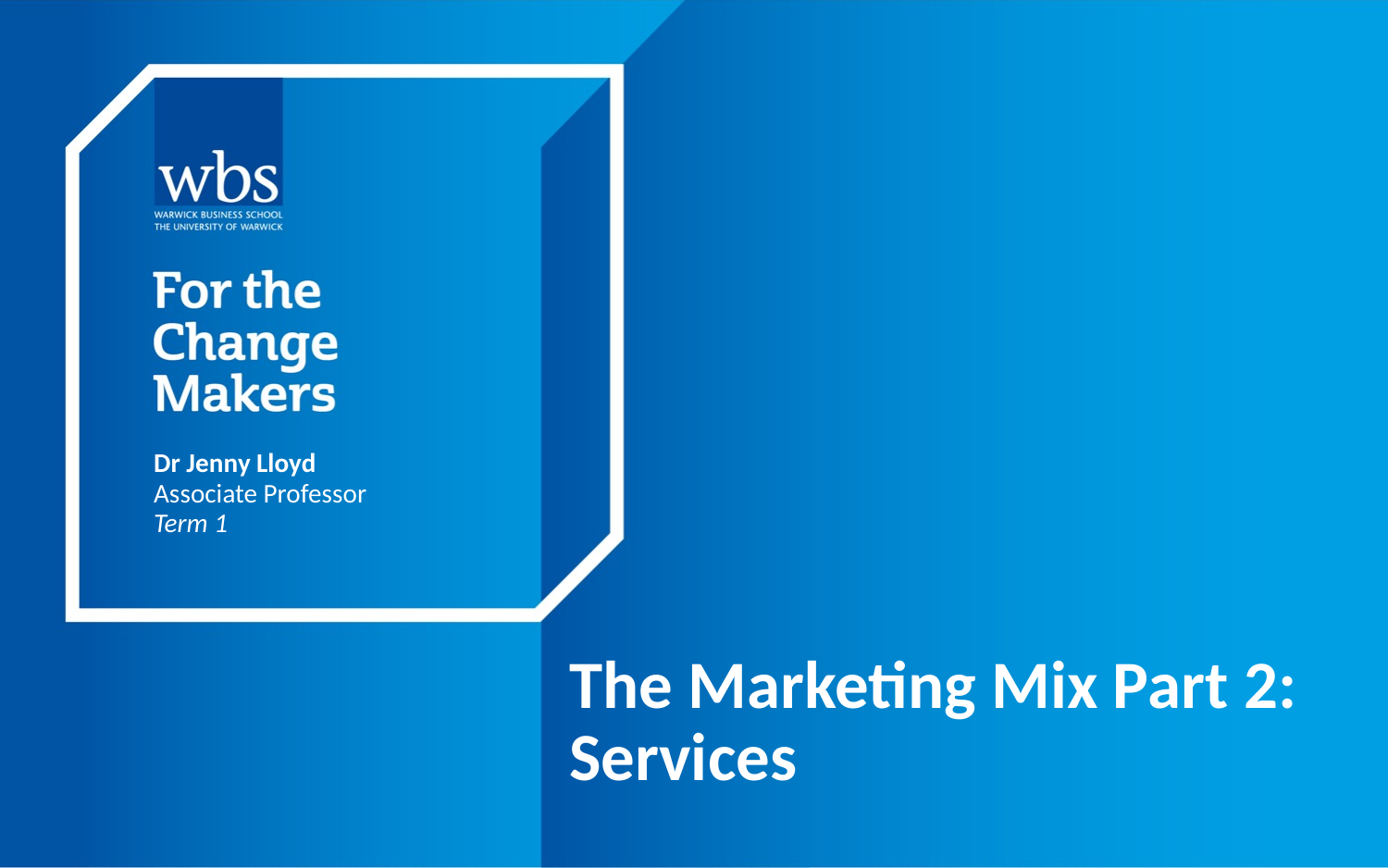

Dr Jenny Lloyd
Associate Professor
Term 1
# The Marketing Mix Part 2: Services